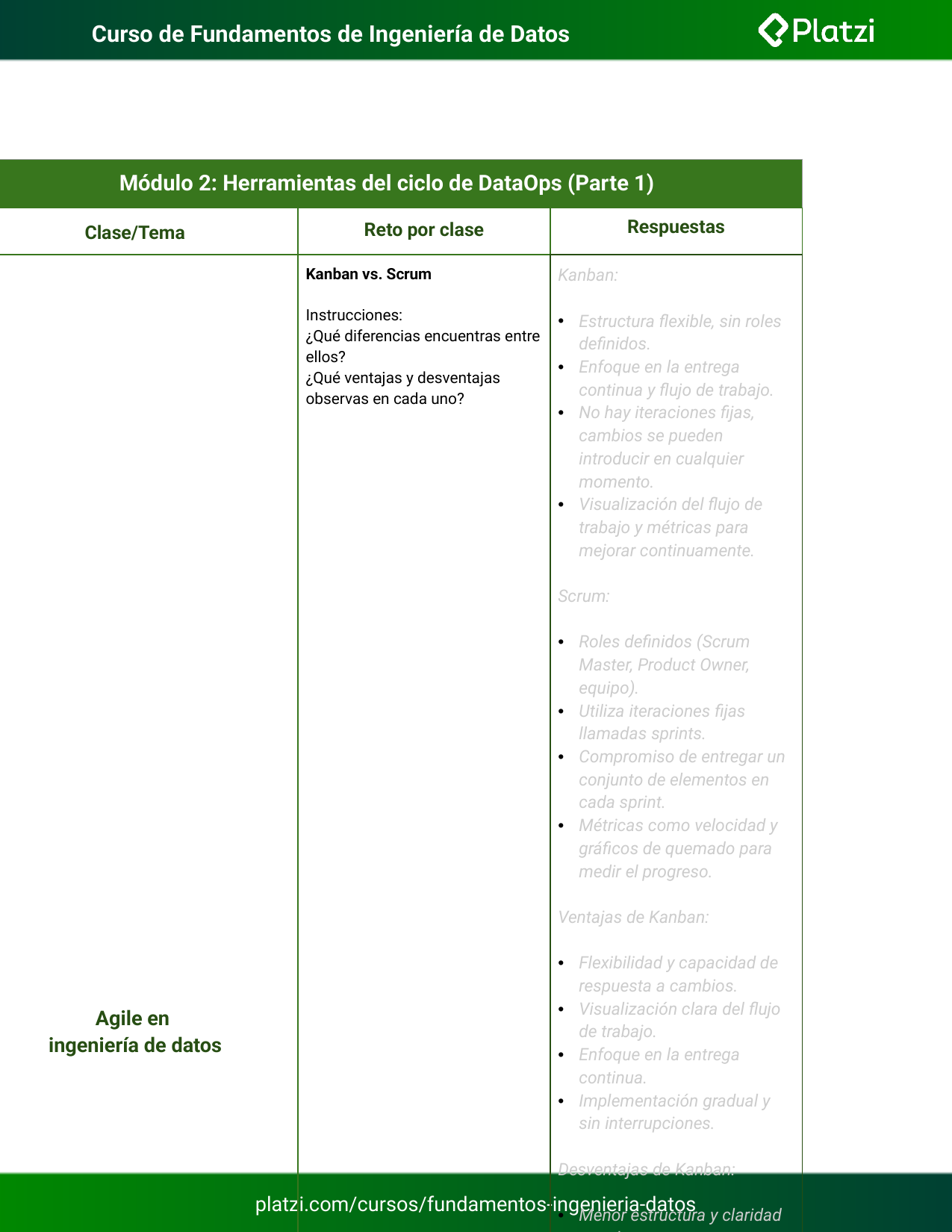

# Curso de Fundamentos de Ingeniería de Datos
| Módulo 2: Herramientas del ciclo de DataOps (Parte 1) |  |  |
| --- | --- | --- |
| Clase/Tema | Reto por clase | Respuestas |
| Agile en ingeniería de datos | Kanban vs. Scrum Instrucciones: ¿Qué diferencias encuentras entre ellos? ¿Qué ventajas y desventajas observas en cada uno? | Kanban: Estructura flexible, sin roles definidos. Enfoque en la entrega continua y flujo de trabajo. No hay iteraciones fijas, cambios se pueden introducir en cualquier momento. Visualización del flujo de trabajo y métricas para mejorar continuamente. Scrum: Roles definidos (Scrum Master, Product Owner, equipo). Utiliza iteraciones fijas llamadas sprints. Compromiso de entregar un conjunto de elementos en cada sprint. Métricas como velocidad y gráficos de quemado para medir el progreso. Ventajas de Kanban: Flexibilidad y capacidad de respuesta a cambios. Visualización clara del flujo de trabajo. Enfoque en la entrega continua. Implementación gradual y sin interrupciones. Desventajas de Kanban: Menor estructura y claridad en roles. Menor previsibilidad en los tiempos de entrega. Dependencia de la disciplina del equipo. Ventajas de Scrum: Estructura clara y roles definidos. Planificación y previsibilidad en los sprints. Enfoque en la mejora continua. Mayor colaboración y comunicación. Desventajas de Scrum: Menos flexibilidad para cambios durante los sprints. Mayor complejidad de implementación. Dependencia de la planificación inicial. |
| Lenguajes de programación e ingeniería de software | Python para Data Engineer Instrucciones: Busca herramientas/librerías en Google que se usan en ingeniería de datos. | Apache Hadoop: Un framework de procesamiento distribuido utilizado para el almacenamiento y procesamiento de grandes conjuntos de datos. Apache Spark: Un motor de procesamiento de datos en memoria que proporciona capacidades de análisis y procesamiento de datos de alto rendimiento. Apache Kafka: Una plataforma de streaming distribuido utilizada para la transmisión y procesamiento de datos en tiempo real. Apache Airflow: Una plataforma de orquestación de tareas utilizada para programar y administrar flujos de trabajo complejos de procesamiento de datos. Apache Cassandra: Una base de datos distribuida altamente escalable y de alto rendimiento, diseñada para manejar grandes volúmenes de datos y cargas de trabajo masivas. Apache Hive: Una infraestructura de almacenamiento y consulta de datos basada en Hadoop que proporciona un lenguaje de consulta similar a SQL para el análisis de datos estructurados. Python: Un lenguaje de programación ampliamente utilizado en la ingeniería de datos debido a su amplia variedad de librerías como Pandas, NumPy y scikit-learn, que facilitan el análisis y manipulación de datos. SQL: Lenguaje de consulta estructurado utilizado para manipular y consultar bases de datos relacionales, ampliamente utilizado en la ingeniería de datos. |
| ¿Dónde y cómo escribir tu código en ingeniería de datos? | Jupyter Notebooks vs. IDE vs. Editor de código Instrucciones: Busca ventajas y desventajas de estas tres herramientas. | Jupyter Notebooks: Ventajas: Interactividad, documentación enriquecida, facilidad de compartir y reproducir, soporte para múltiples lenguajes. Desventajas: Rendimiento limitado, menos funcionalidades de depuración, gestión de versiones complicada. IDE (Entorno de Desarrollo Integrado): Ventajas: Funcionalidades completas, rendimiento optimizado, integración con sistemas de control de versiones, personalización. Desventajas: Curva de aprendizaje, consumo de recursos, menos enfoque en la documentación. Editor de código: Ventajas: Ligero y rápido, amplia gama de lenguajes, personalización, integración con herramientas externas. Desventajas: Menos funcionalidades avanzadas, menos enfoque en la documentación, mayor configuración inicial. |
| Automatización y scripting | Automatización de tareas Instrucciones: Lista las tareas que haces repetitivamente que podrías automatizar. | Envío de correos electrónicos o respuestas a preguntas frecuentes. Procesamiento de facturas y pagos. Generación de informes o informes financieros. Gestión de inventario y pedidos de productos. Actualización de bases de datos y sistemas de gestión. Recopilación y análisis de datos. Programación de citas y recordatorios. Seguimiento y gestión de tareas y proyectos. Notificaciones y alertas para eventos o cambios específicos. Extracción y clasificación de información de documentos o formularios. Publicación y programación de contenido en redes sociales. Monitorización y análisis de métricas y estadísticas. Procesamiento y clasificación de correos electrónicos o mensajes. Creación y actualización de informes de ventas y marketing. Análisis y filtrado de grandes volúmenes de datos. |
| Fuentes de datos: SQL, NoSQL, API y web scraping | Bases de datos en la cotidianidad Instrucciones: Investiga qué bases de datos usan tus apps favoritas. | MySQL: Una base de datos relacional de código abierto ampliamente utilizada, adecuada para aplicaciones web y de empresas. PostgreSQL: Otra base de datos relacional de código abierto conocida por su confiabilidad y funcionalidades avanzadas. MongoDB: Una base de datos NoSQL que utiliza un modelo de documentos flexible y es popular para aplicaciones web y móviles. Oracle: Un sistema de gestión de bases de datos relacional ampliamente utilizado en aplicaciones empresariales. Microsoft SQL Server: Una base de datos relacional desarrollada por Microsoft para aplicaciones de Windows y entornos empresariales. |
| Procesamiento de datos: pipelines, Apache Spark y cómputo paralelo | Spark en la cotidianidad Instrucciones: Investiga qué empresas/apps usan Spark. | Netflix: Netflix utiliza Apache Spark para realizar análisis y procesamiento de datos a gran escala, como la personalización de recomendaciones y la optimización de la infraestructura de streaming. Uber: Uber ha incorporado Spark en su plataforma de datos para procesar y analizar grandes volúmenes de datos en tiempo real, como la gestión de flotas y el análisis de patrones de viaje. Airbnb: Airbnb utiliza Apache Spark para el análisis de datos y la generación de informes, lo que les permite comprender mejor el comportamiento y las preferencias de sus usuarios. eBay: eBay emplea Spark para analizar datos de comportamiento de usuario y mejorar la experiencia de compra en su plataforma, así como para optimizar la logística y la gestión de inventario. Pinterest: Pinterest utiliza Spark para análisis de datos y generación de informes, permitiendo mejorar la personalización y la recomendación de contenido a sus usuarios. |
platzi.com/cursos/fundamentos-ingenieria-datos